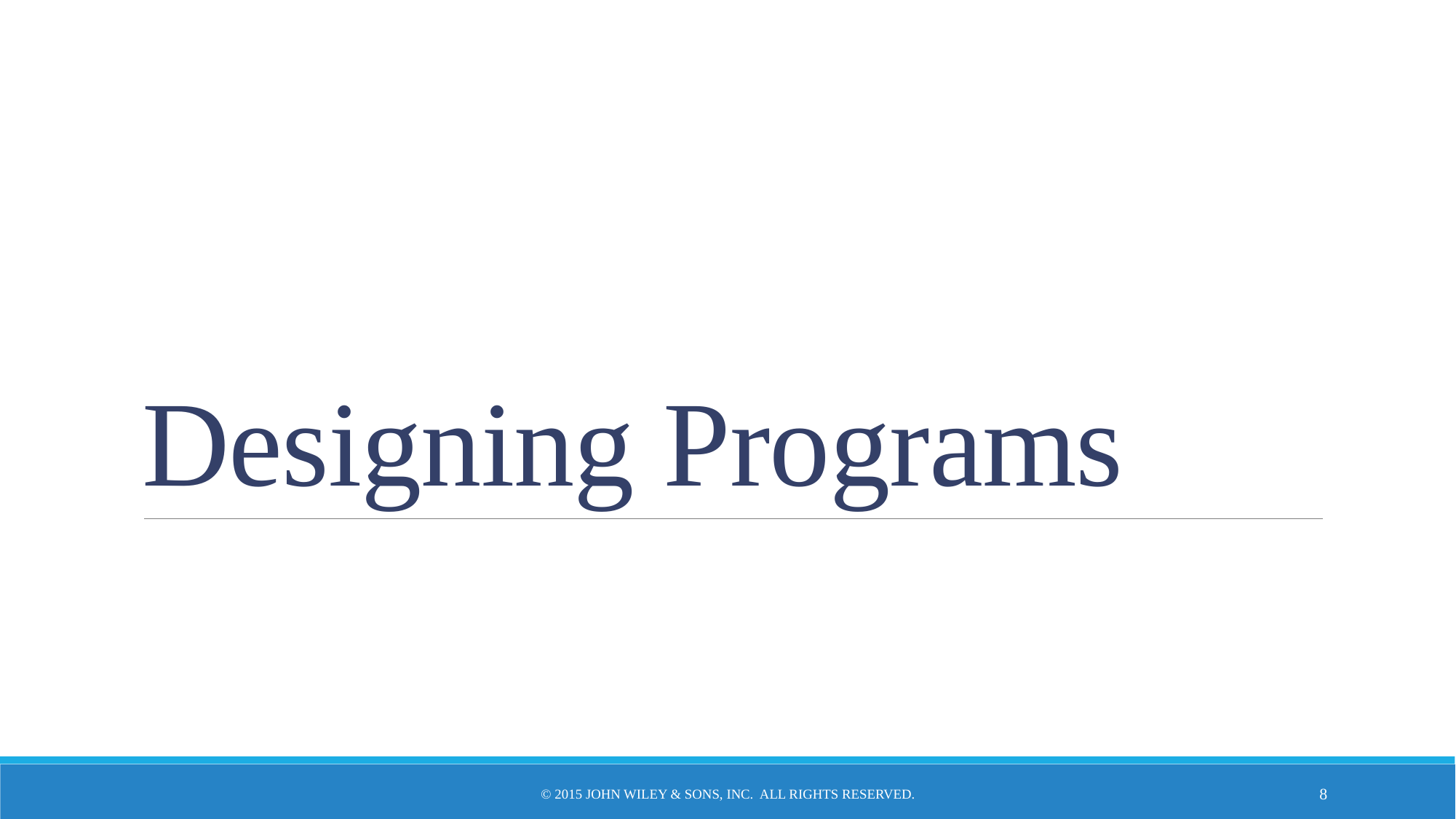

# Designing Programs
© 2015 John Wiley & Sons, Inc.  All rights reserved.
8